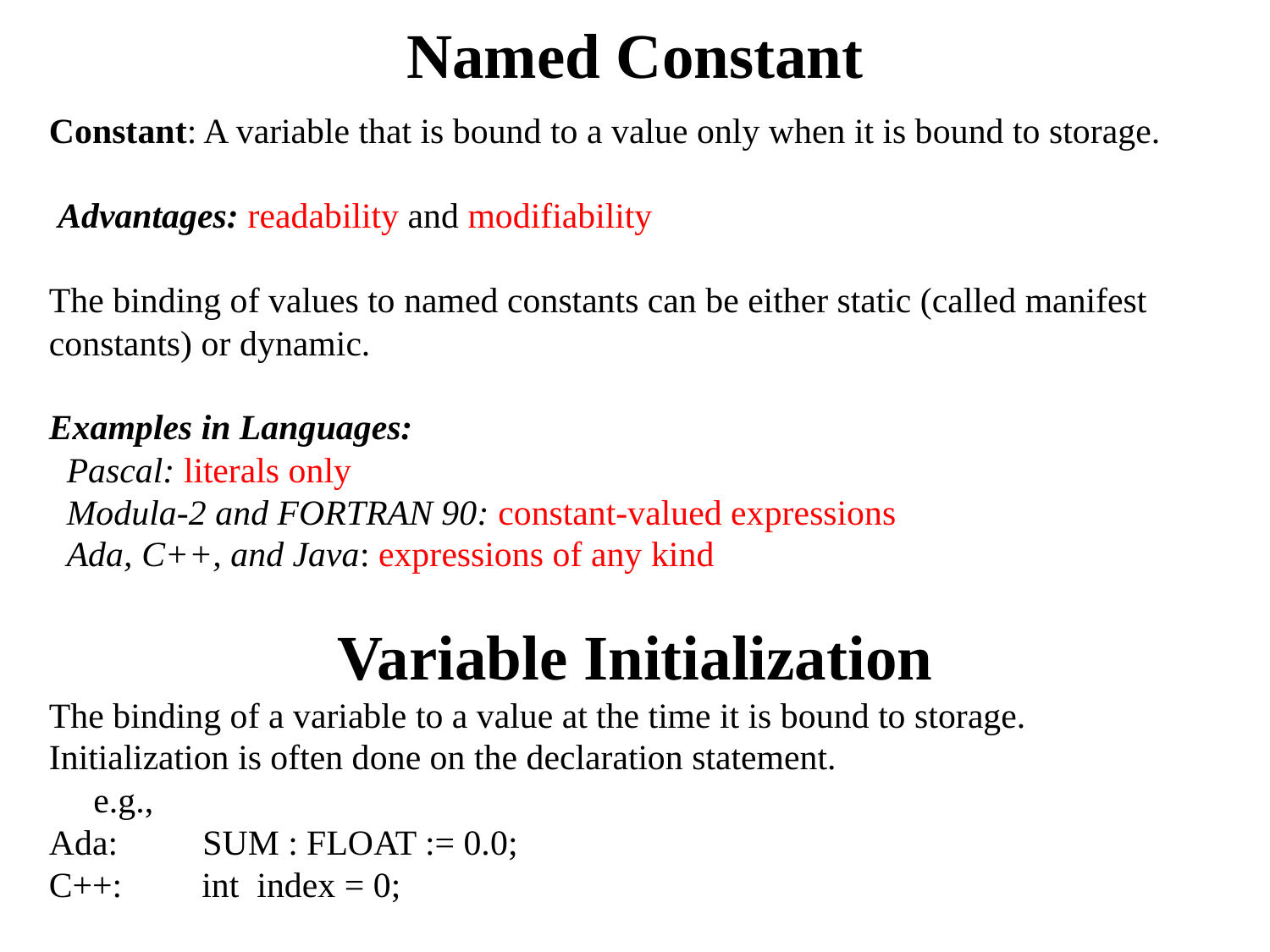

# Named Constant
Constant: A variable that is bound to a value only when it is bound to storage.

 Advantages: readability and modifiability

The binding of values to named constants can be either static (called manifest constants) or dynamic.

Examples in Languages:
  Pascal: literals only
  Modula-2 and FORTRAN 90: constant-valued expressions
  Ada, C++, and Java: expressions of any kind

Variable Initialization
The binding of a variable to a value at the time it is bound to storage.
Initialization is often done on the declaration statement.
     e.g.,
Ada:	   SUM : FLOAT := 0.0;
C++:         int  index = 0;